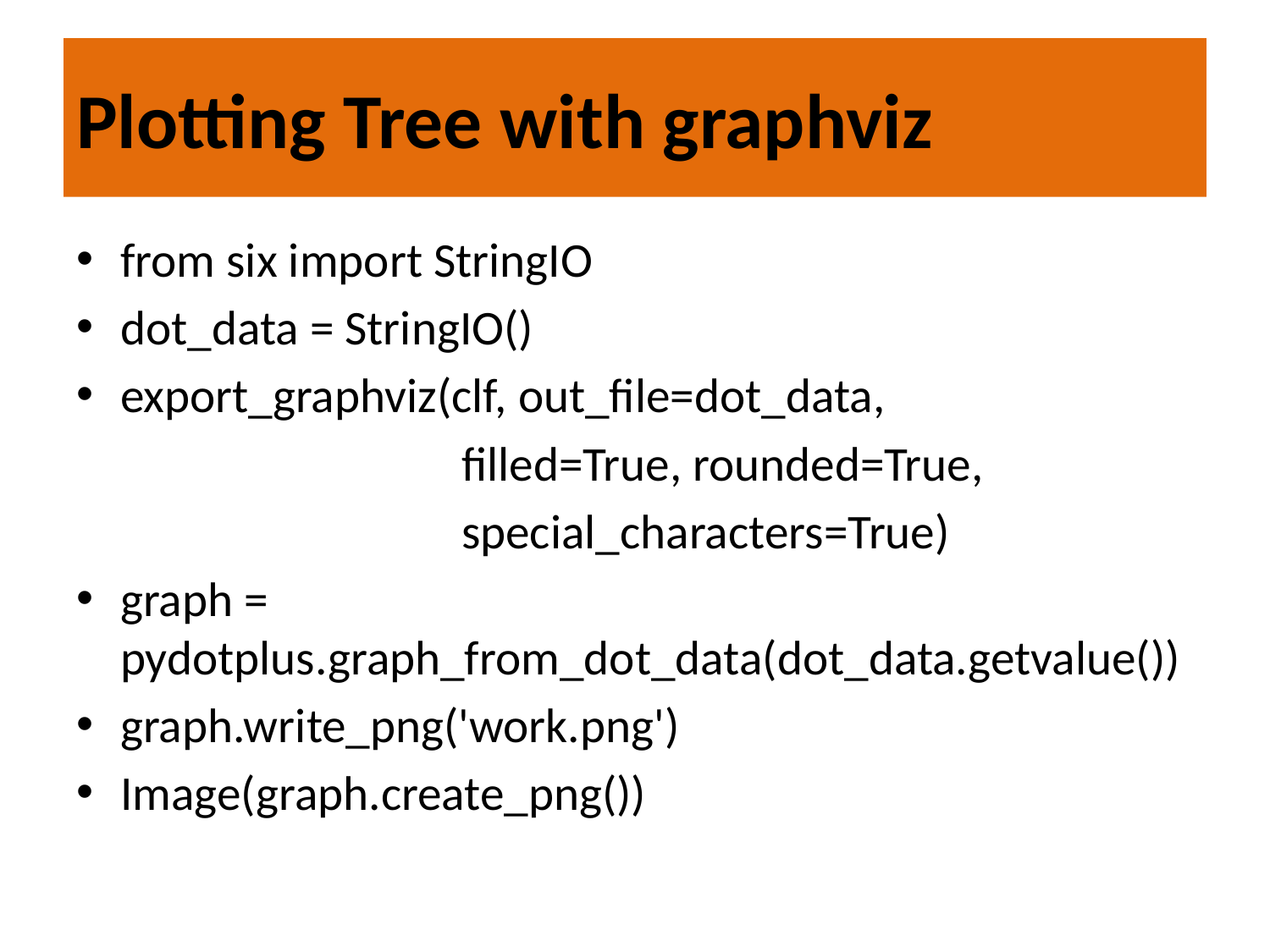

# Plotting Tree with graphviz
from six import StringIO
dot_data = StringIO()
export_graphviz(clf, out_file=dot_data,
                                   filled=True, rounded=True,
                                   special_characters=True)
graph = pydotplus.graph_from_dot_data(dot_data.getvalue())
graph.write_png('work.png')
Image(graph.create_png())